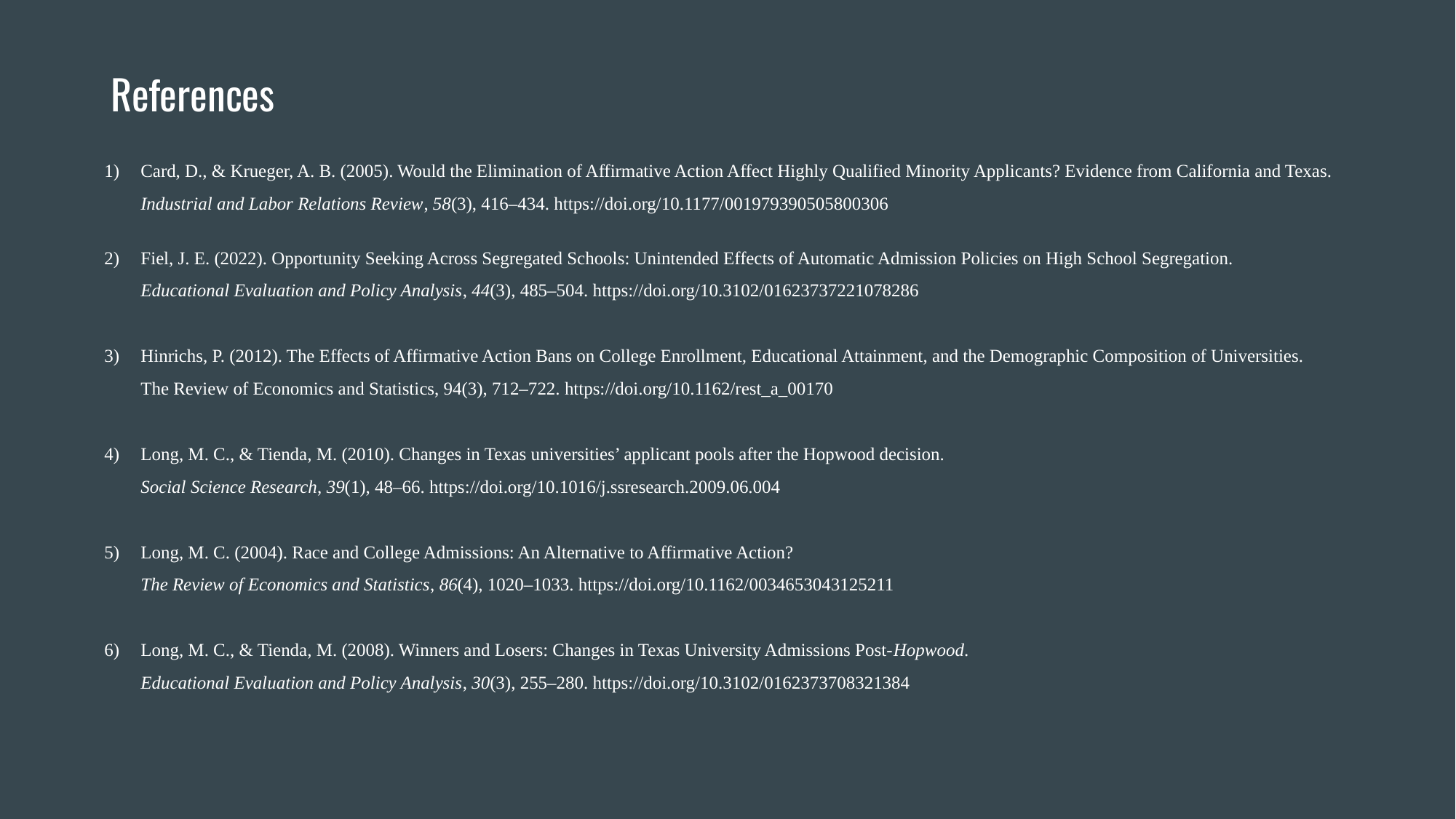

# References
Card, D., & Krueger, A. B. (2005). Would the Elimination of Affirmative Action Affect Highly Qualified Minority Applicants? Evidence from California and Texas. Industrial and Labor Relations Review, 58(3), 416–434. https://doi.org/10.1177/001979390505800306
Fiel, J. E. (2022). Opportunity Seeking Across Segregated Schools: Unintended Effects of Automatic Admission Policies on High School Segregation.
Educational Evaluation and Policy Analysis, 44(3), 485–504. https://doi.org/10.3102/01623737221078286
Hinrichs, P. (2012). The Effects of Affirmative Action Bans on College Enrollment, Educational Attainment, and the Demographic Composition of Universities.
The Review of Economics and Statistics, 94(3), 712–722. https://doi.org/10.1162/rest_a_00170
Long, M. C., & Tienda, M. (2010). Changes in Texas universities’ applicant pools after the Hopwood decision.
Social Science Research, 39(1), 48–66. https://doi.org/10.1016/j.ssresearch.2009.06.004
Long, M. C. (2004). Race and College Admissions: An Alternative to Affirmative Action?
The Review of Economics and Statistics, 86(4), 1020–1033. https://doi.org/10.1162/0034653043125211
Long, M. C., & Tienda, M. (2008). Winners and Losers: Changes in Texas University Admissions Post-Hopwood.
Educational Evaluation and Policy Analysis, 30(3), 255–280. https://doi.org/10.3102/0162373708321384